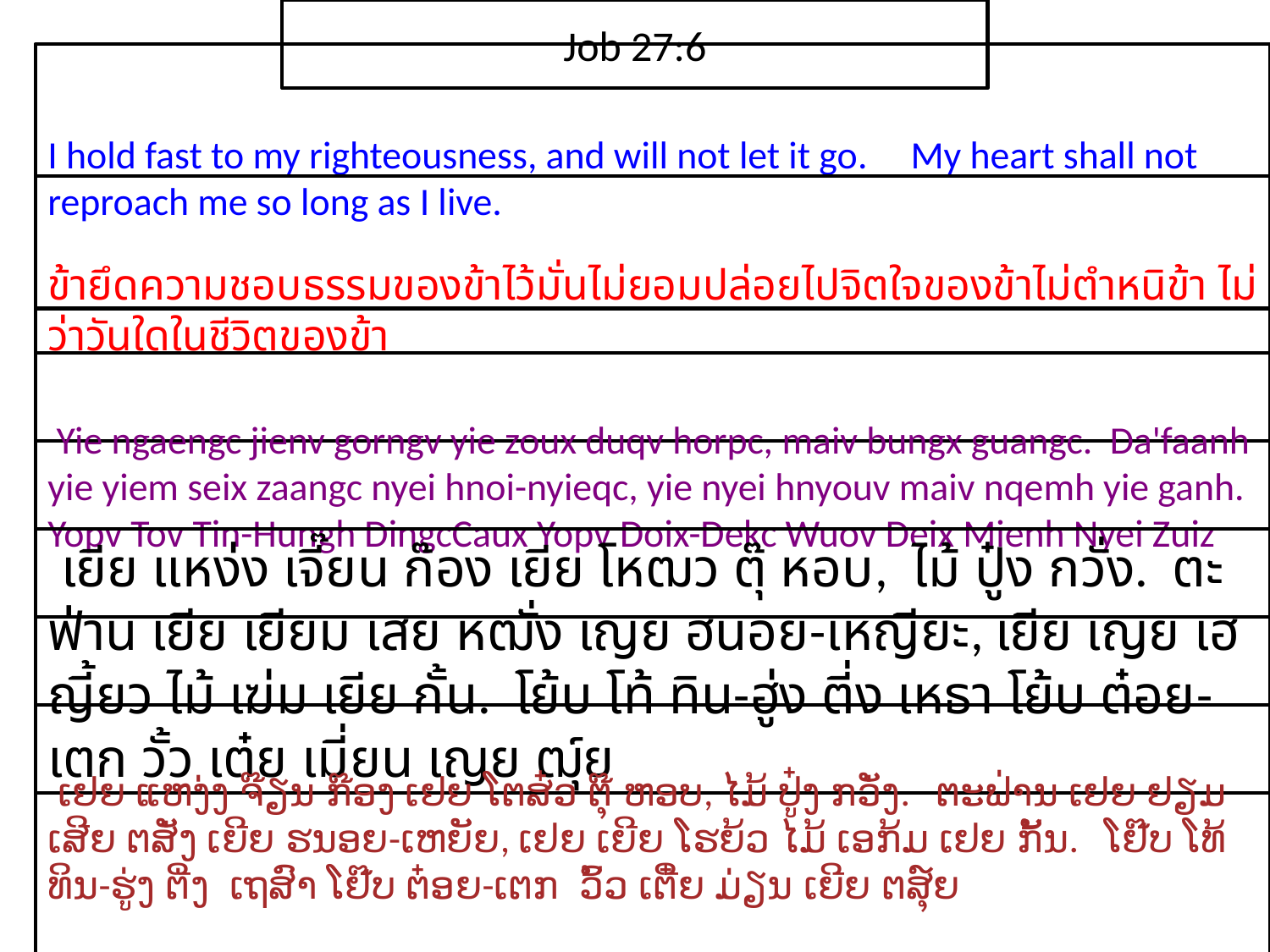

Job 27:6
I hold fast to my righteousness, and will not let it go.     My heart shall not reproach me so long as I live.
ข้า​ยึด​ความ​ชอบธรรม​ของ​ข้า​ไว้​มั่น​ไม่​ยอม​ปล่อย​ไปจิตใจ​ของ​ข้า​ไม่​ตำหนิ​ข้า ไม่​ว่า​วัน​ใด​ใน​ชีวิต​ของ​ข้า
 Yie ngaengc jienv gorngv yie zoux duqv horpc, maiv bungx guangc.  Da'faanh yie yiem seix zaangc nyei hnoi-nyieqc, yie nyei hnyouv maiv nqemh yie ganh.  Yopv Tov Tin-Hungh DingcCaux Yopv Doix-Dekc Wuov Deix Mienh Nyei Zuiz
 เยีย แหง่ง เจี๊ยน ก๊อง เยีย โหฒว ตุ๊ หอบ,  ไม้ ปู๋ง กวั่ง.  ตะฟ่าน เยีย เยียม เสย หฒั่ง เญย ฮนอย-เหญียะ, เยีย เญย เฮญี้ยว ไม้ เฆ่ม เยีย กั้น.  โย้บ โท้ ทิน-ฮู่ง ตี่ง เหธา โย้บ ต๋อย-เตก วั้ว เต๋ย เมี่ยน เญย ฒุ์ย
 ເຢຍ ແຫງ່ງ ຈ໊ຽນ ກ໊ອງ ເຢຍ ໂຕສ໋ວ ຕຸ໊ ຫອບ, ໄມ້ ປູ໋ງ ກວັ່ງ.   ຕະຟ່ານ ເຢຍ ຢຽມ ເສີຍ ຕສັ່ງ ເຍີຍ ຮນອຍ-ເຫຍັຍ, ເຢຍ ເຍີຍ ໂຮຍ້ວ ໄມ້ ເອກ້ມ ເຢຍ ກັ້ນ.   ໂຢ໊ບ ໂທ້ ທິນ-ຮູ່ງ ຕີ່ງ  ເຖສົາ ໂຢ໊ບ ຕ໋ອຍ-ເຕກ  ວົ້ວ ເຕີ໋ຍ ມ່ຽນ ເຍີຍ ຕສຸ໌ຍ